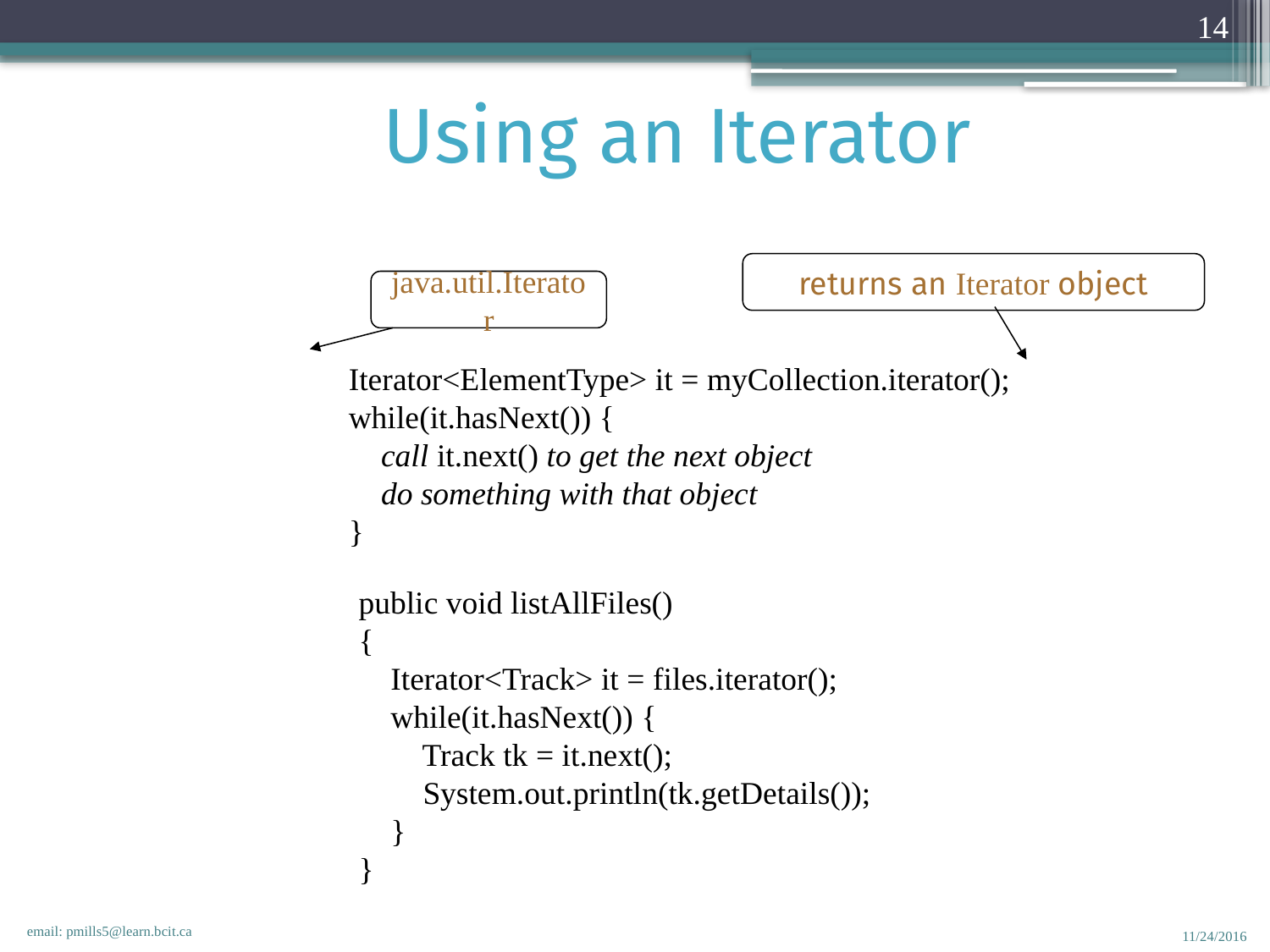

14
Using an Iterator
returns an Iterator object
java.util.Iterator

Iterator<ElementType> it = myCollection.iterator();
while(it.hasNext()) {
    call it.next() to get the next object
    do something with that object
}
public void listAllFiles()
{
    Iterator<Track> it = files.iterator();
    while(it.hasNext()) {
        Track tk = it.next();
        System.out.println(tk.getDetails());
    }
}
email: pmills5@learn.bcit.ca
11/24/2016